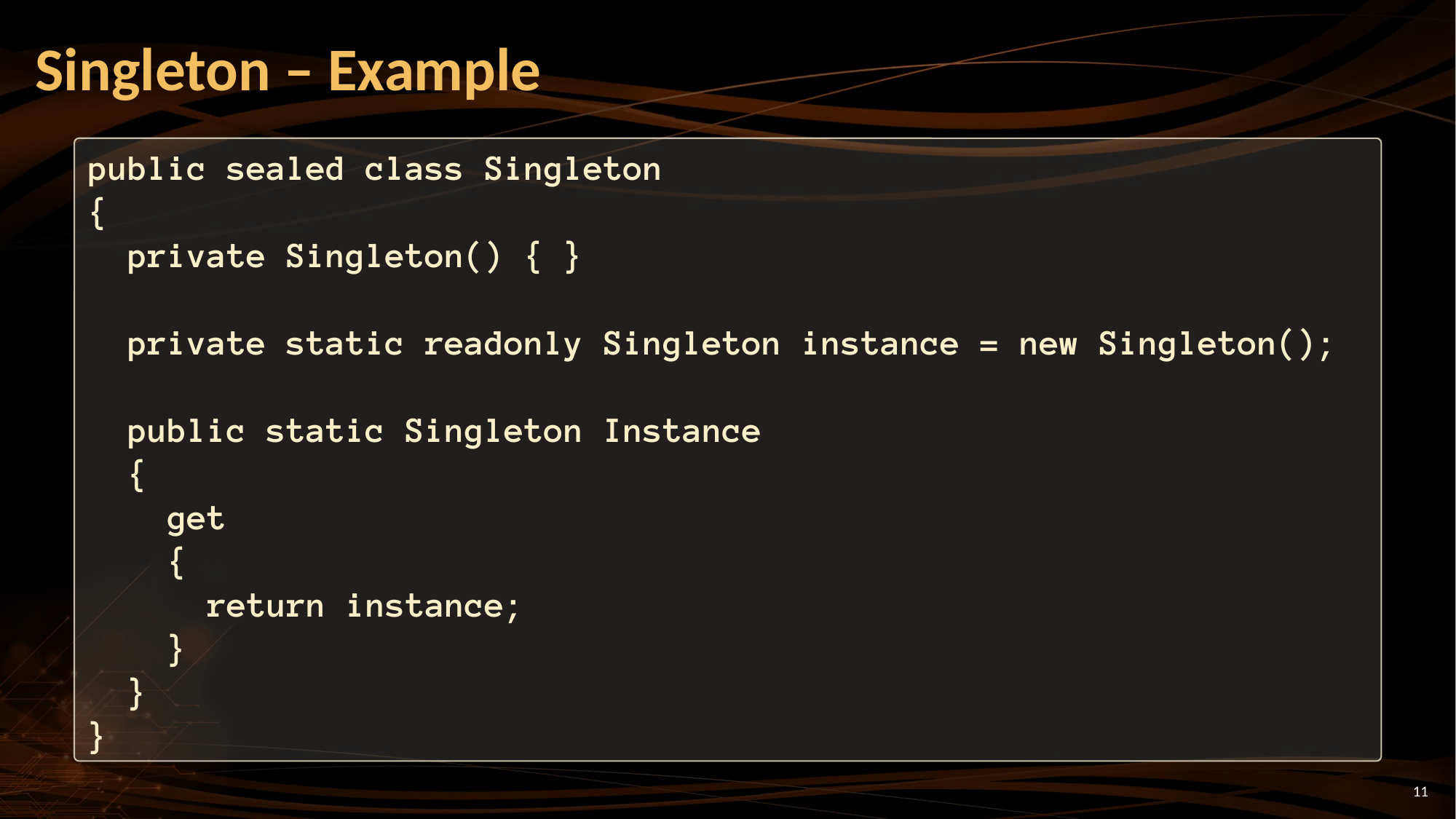

# Singleton – Example
public sealed class Singleton
{
  private Singleton() { }

  private static readonly Singleton instance = new Singleton();

  public static Singleton Instance
  {
    get
    {
      return instance;
    }
  }
}
11